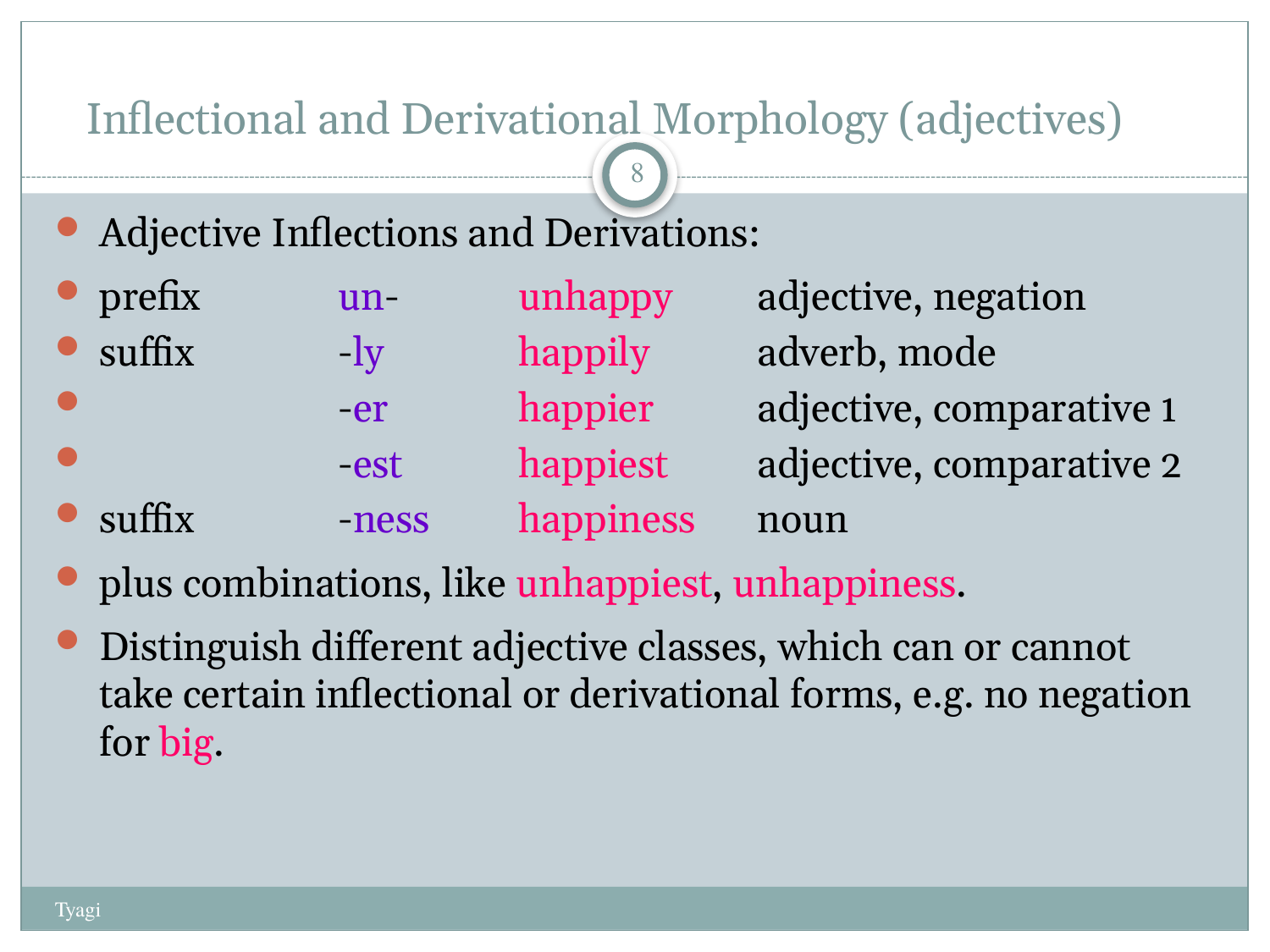

# Inflectional and Derivational Morphology (adjectives)
8
Adjective Inflections and Derivations:
prefix	un-	unhappy	adjective, negation
suffix	-ly	happily	adverb, mode
	-er	happier	adjective, comparative 1
	-est	happiest	adjective, comparative 2
suffix	-ness	happiness	noun
plus combinations, like unhappiest, unhappiness.
Distinguish different adjective classes, which can or cannot take certain inflectional or derivational forms, e.g. no negation for big.
Tyagi